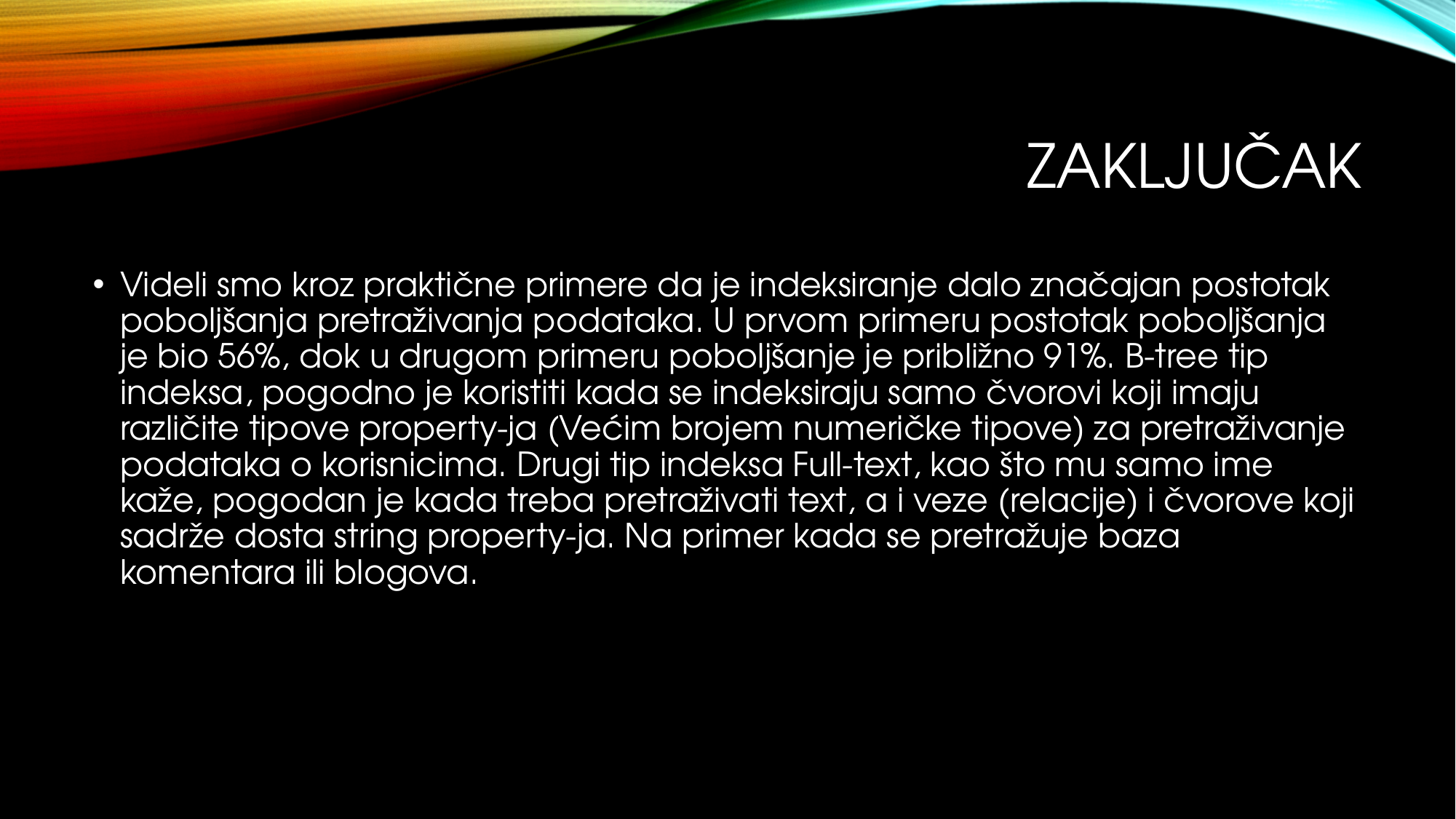

# zaključak
Videli smo kroz praktične primere da je indeksiranje dalo značajan postotak poboljšanja pretraživanja podataka. U prvom primeru postotak poboljšanja je bio 56%, dok u drugom primeru poboljšanje je približno 91%. B-tree tip indeksa, pogodno je koristiti kada se indeksiraju samo čvorovi koji imaju različite tipove property-ja (Većim brojem numeričke tipove) za pretraživanje podataka o korisnicima. Drugi tip indeksa Full-text, kao što mu samo ime kaže, pogodan je kada treba pretraživati text, a i veze (relacije) i čvorove koji sadrže dosta string property-ja. Na primer kada se pretražuje baza komentara ili blogova.